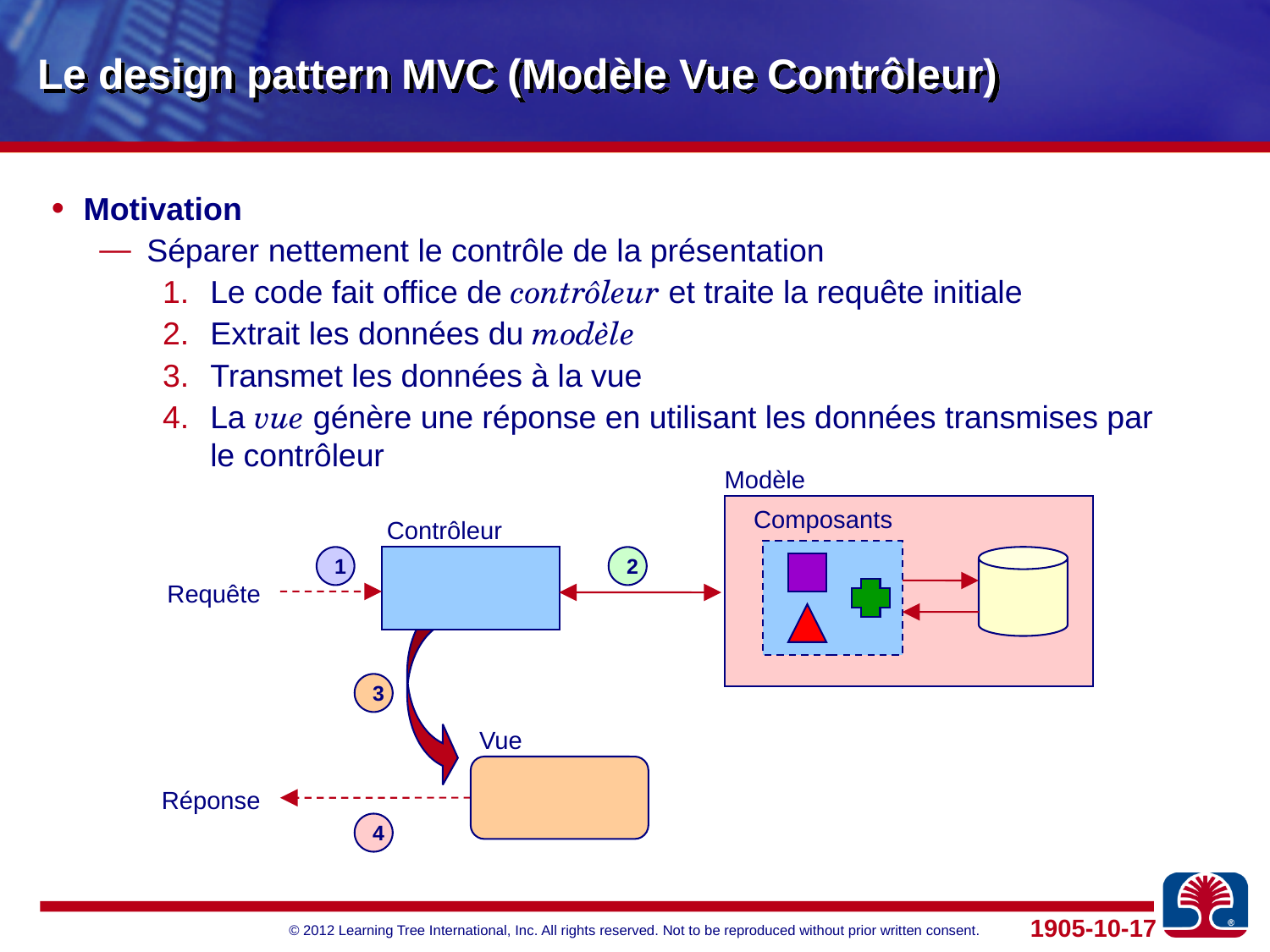

# Le design pattern MVC (Modèle Vue Contrôleur)
Motivation
Séparer nettement le contrôle de la présentation
Le code fait office de contrôleur et traite la requête initiale
Extrait les données du modèle
Transmet les données à la vue
La vue génère une réponse en utilisant les données transmises par
le contrôleur
Modèle

Composants
Contrôleur

1

2

Requête

3
Vue

Réponse

4